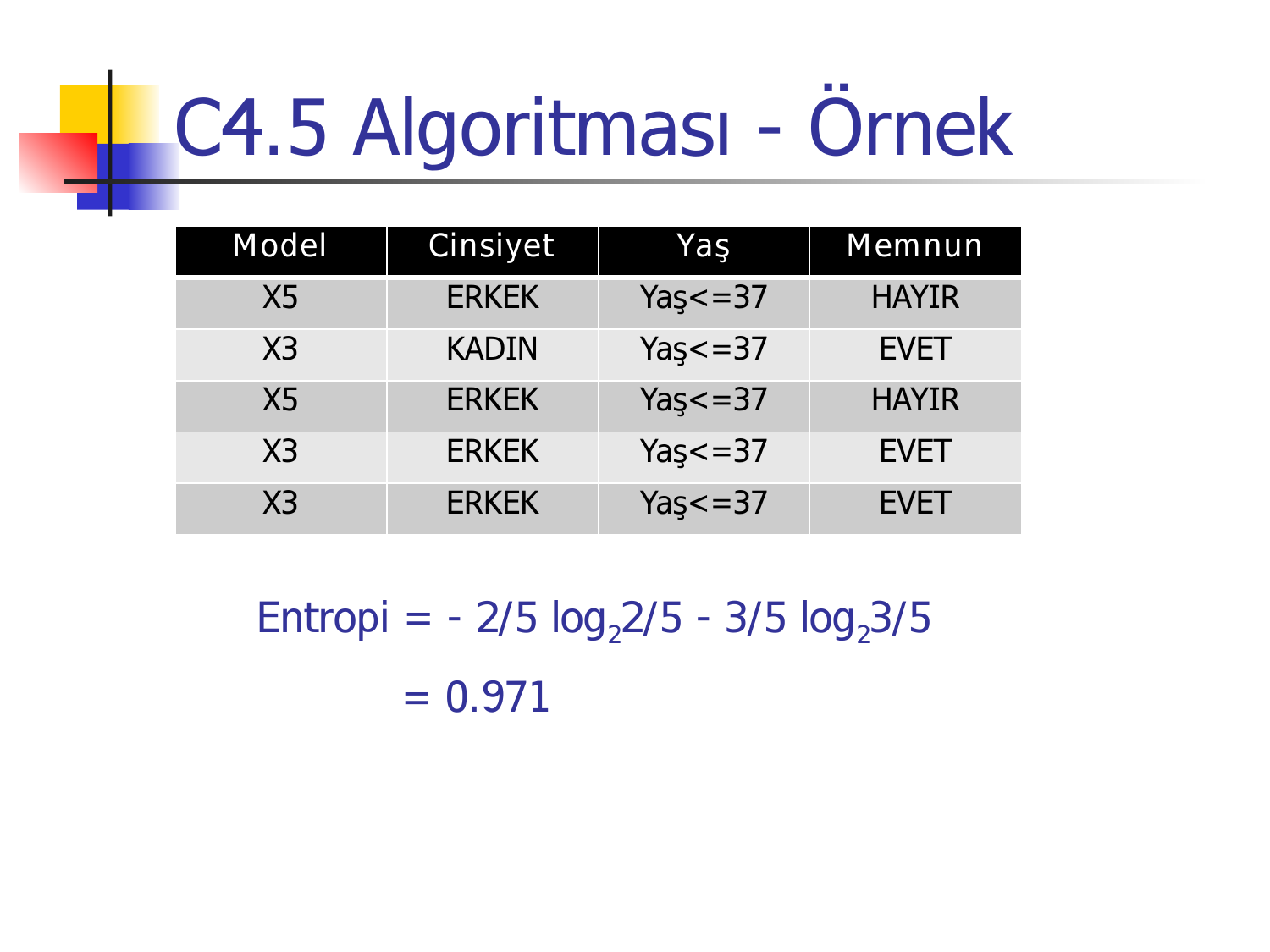

# C4.5 Algoritması - Örnek
| Model | Cinsiyet | Yaş | Memnun |
| --- | --- | --- | --- |
| X5 | ERKEK | Yaş<=37 | HAYIR |
| X3 | KADIN | Yaş<=37 | EVET |
| X5 | ERKEK | Yaş<=37 | HAYIR |
| X3 | ERKEK | Yaş<=37 | EVET |
| X3 | ERKEK | Yaş<=37 | EVET |
Entropi = - 2/5 log22/5 - 3/5 log23/5
           = 0.971